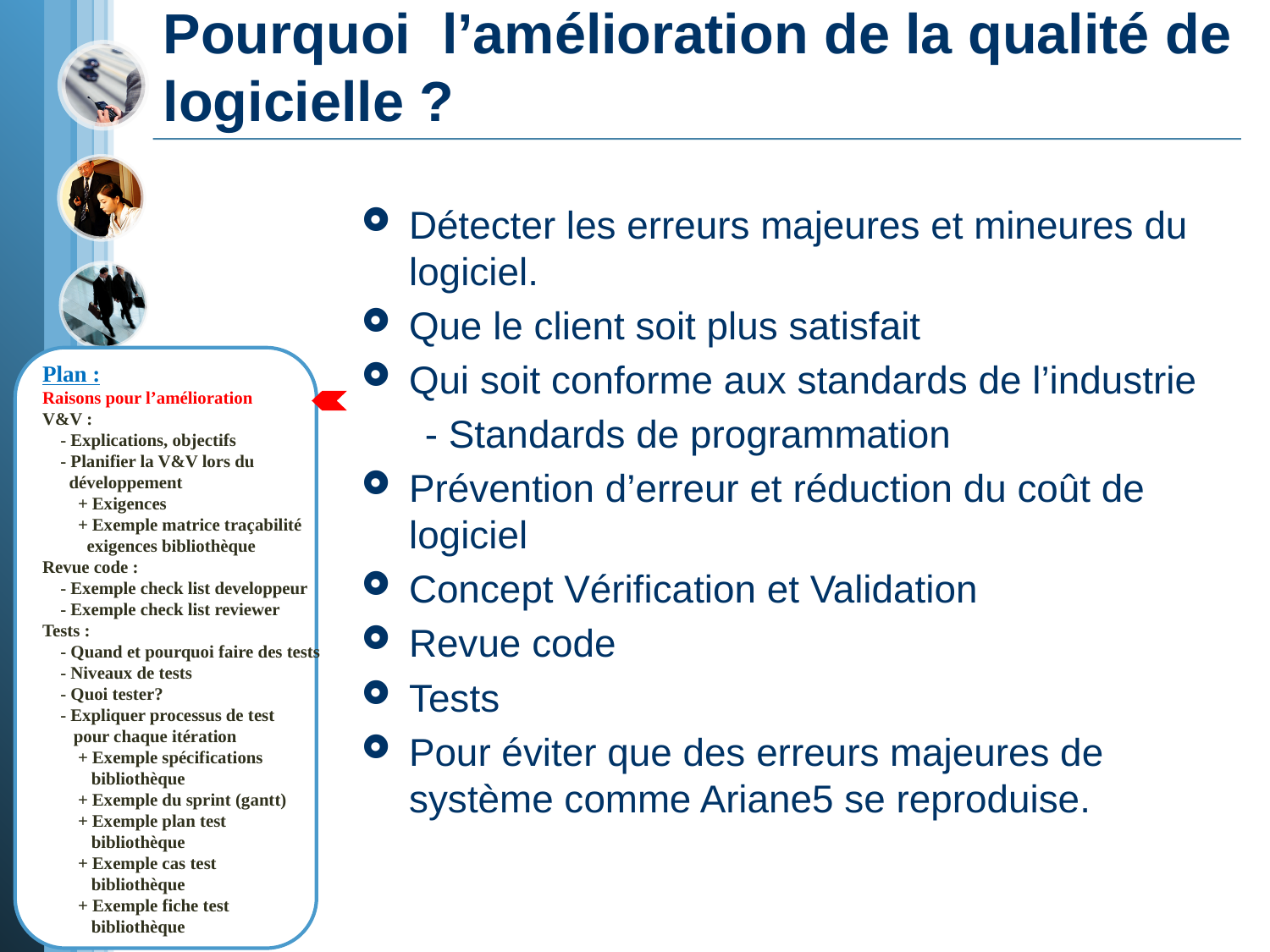

# Pourquoi  l’amélioration de la qualité de logicielle ?
Détecter les erreurs majeures et mineures du logiciel.
Que le client soit plus satisfait
Qui soit conforme aux standards de l’industrie
- Standards de programmation
Prévention d’erreur et réduction du coût de logiciel
Concept Vérification et Validation
Revue code
Tests
Pour éviter que des erreurs majeures de système comme Ariane5 se reproduise.

Plan :
Raisons pour l’amélioration
V&V :
    - Explications, objectifs
    - Planifier la V&V lors du
      développement
        + Exigences
        + Exemple matrice traçabilité
          exigences bibliothèque
Revue code :
    - Exemple check list developpeur
    - Exemple check list reviewer
Tests :
    - Quand et pourquoi faire des tests
    - Niveaux de tests
    - Quoi tester?
    - Expliquer processus de test
       pour chaque itération
        + Exemple spécifications
           bibliothèque
        + Exemple du sprint (gantt)
        + Exemple plan test
           bibliothèque
        + Exemple cas test
           bibliothèque
        + Exemple fiche test
           bibliothèque